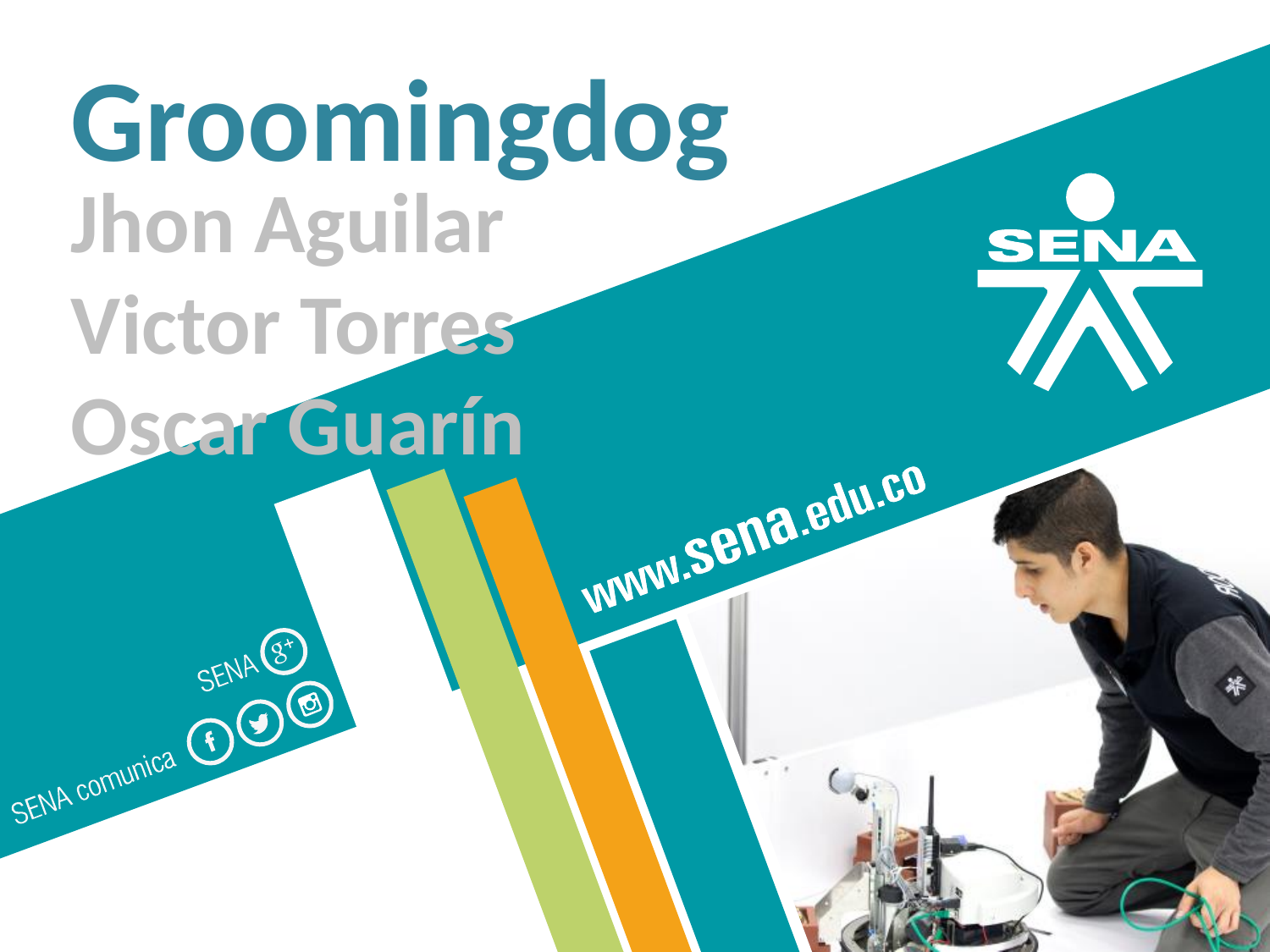

Groomingdog
Jhon Aguilar
Victor Torres
Oscar Guarín